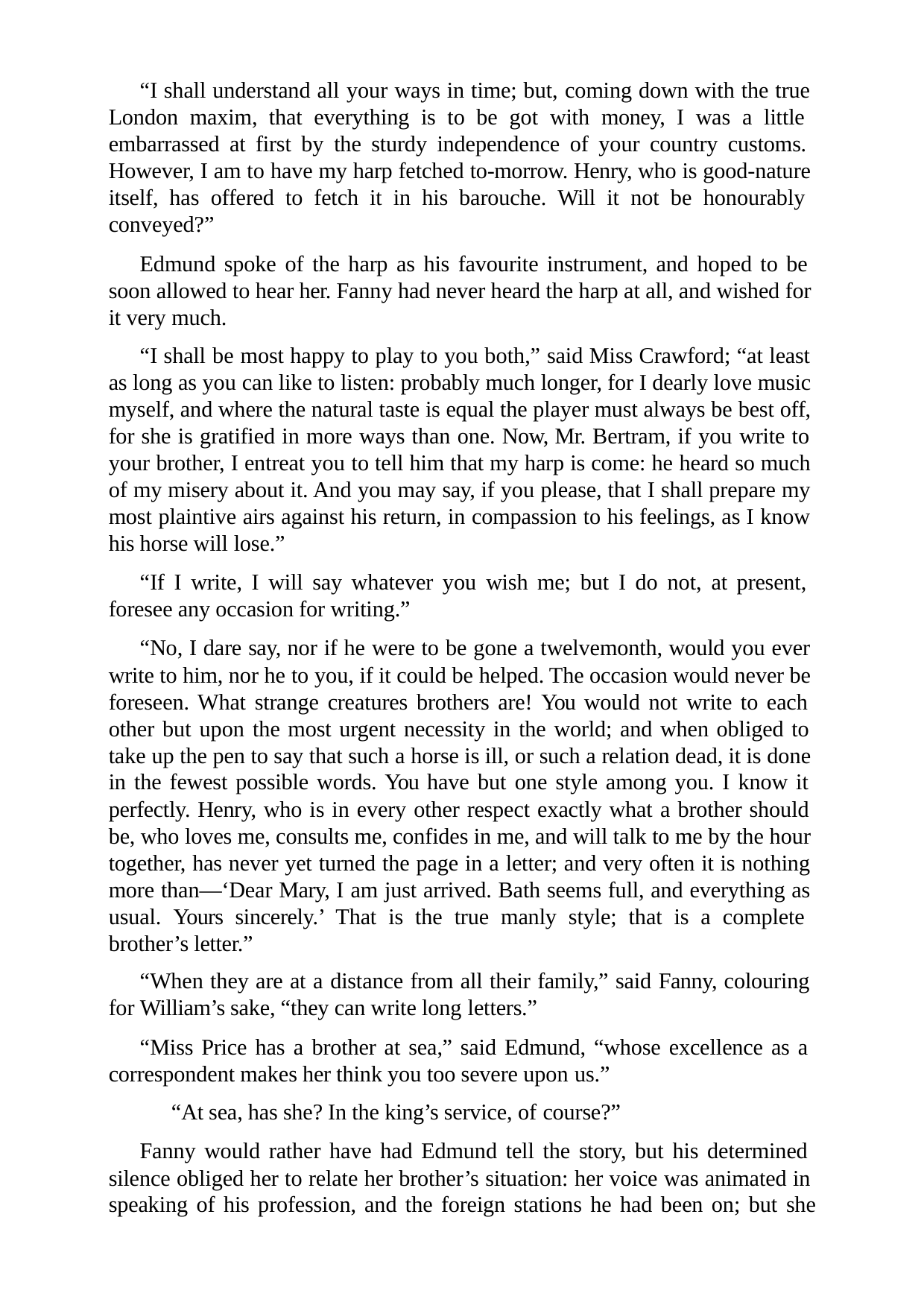

“I shall understand all your ways in time; but, coming down with the true  London maxim, that everything is to be got with money, I was a little  embarrassed at first by the sturdy independence of your country customs.  However, I am to have my harp fetched to-morrow. Henry, who is good-nature  itself, has offered to fetch it in his barouche. Will it not be honourably  conveyed?”
Edmund spoke of the harp as his favourite instrument, and hoped to be  soon allowed to hear her. Fanny had never heard the harp at all, and wished for  it very much.
“I shall be most happy to play to you both,” said Miss Crawford; “at least  as long as you can like to listen: probably much longer, for I dearly love music  myself, and where the natural taste is equal the player must always be best off,  for she is gratified in more ways than one. Now, Mr. Bertram, if you write to  your brother, I entreat you to tell him that my harp is come: he heard so much  of my misery about it. And you may say, if you please, that I shall prepare my  most plaintive airs against his return, in compassion to his feelings, as I know  his horse will lose.”
“If I write, I will say whatever you wish me; but I do not, at present,  foresee any occasion for writing.”
“No, I dare say, nor if he were to be gone a twelvemonth, would you ever  write to him, nor he to you, if it could be helped. The occasion would never be  foreseen. What strange creatures brothers are! You would not write to each  other but upon the most urgent necessity in the world; and when obliged to  take up the pen to say that such a horse is ill, or such a relation dead, it is done  in the fewest possible words. You have but one style among you. I know it  perfectly. Henry, who is in every other respect exactly what a brother should  be, who loves me, consults me, confides in me, and will talk to me by the hour  together, has never yet turned the page in a letter; and very often it is nothing  more than—‘Dear Mary, I am just arrived. Bath seems full, and everything as  usual. Yours sincerely.’ That is the true manly style; that is a complete  brother’s letter.”
“When they are at a distance from all their family,” said Fanny, colouring  for William’s sake, “they can write long letters.”
“Miss Price has a brother at sea,” said Edmund, “whose excellence as a  correspondent makes her think you too severe upon us.”
“At sea, has she? In the king’s service, of course?”
Fanny would rather have had Edmund tell the story, but his determined  silence obliged her to relate her brother’s situation: her voice was animated in  speaking of his profession, and the foreign stations he had been on; but she